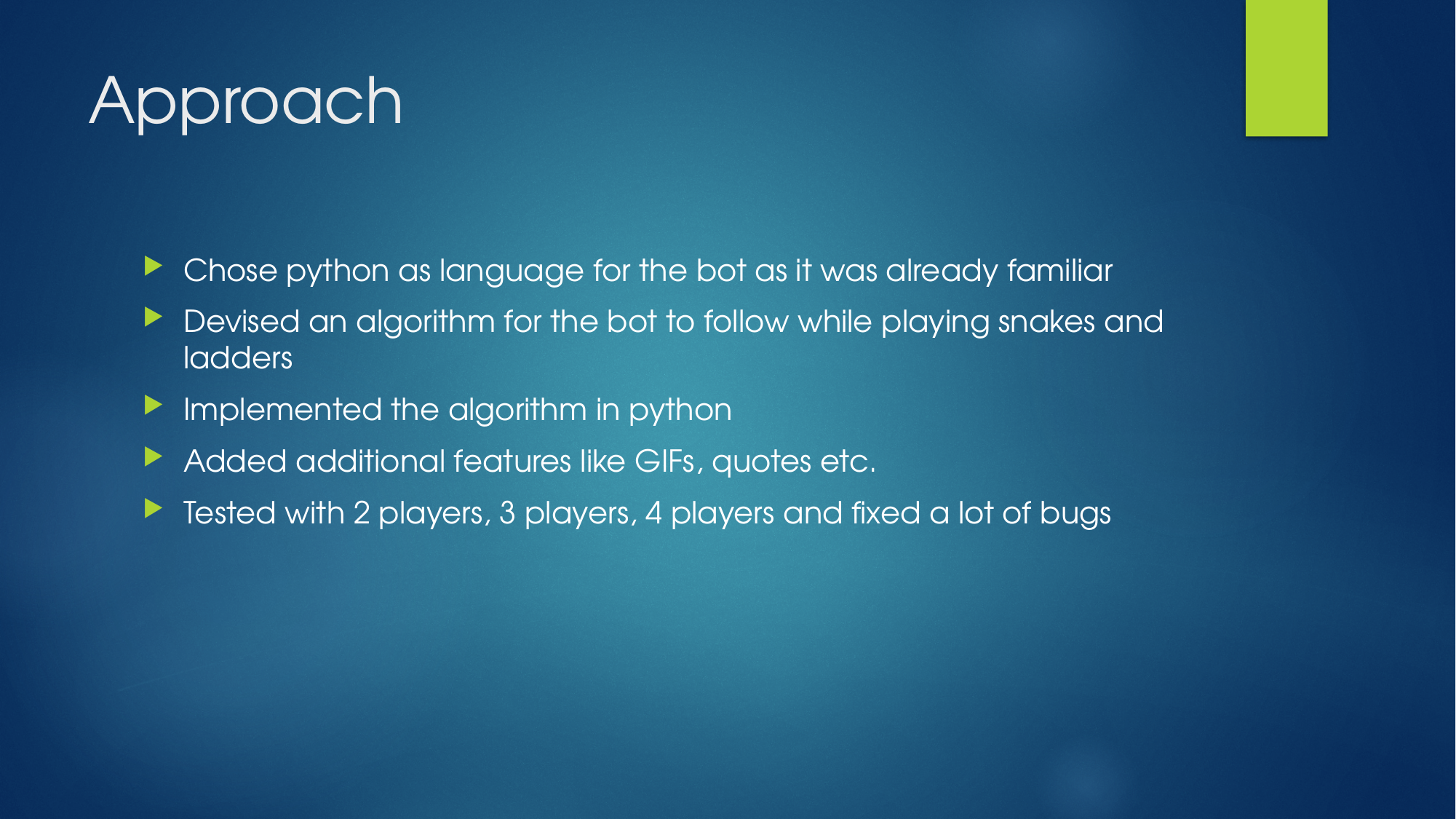

# Approach
Chose python as language for the bot as it was already familiar
Devised an algorithm for the bot to follow while playing snakes and ladders
Implemented the algorithm in python
Added additional features like GIFs, quotes etc.
Tested with 2 players, 3 players, 4 players and fixed a lot of bugs